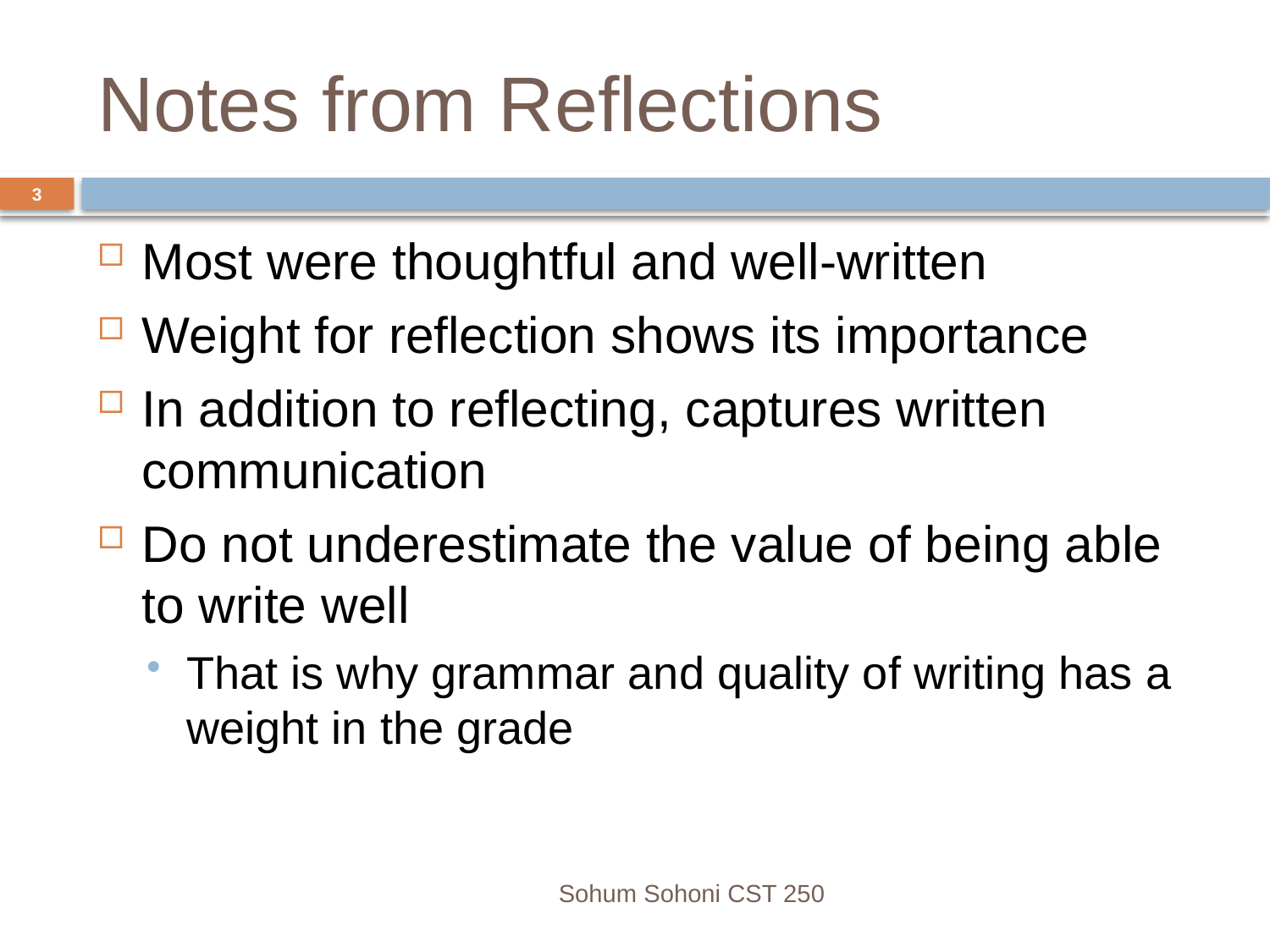

# Notes from Reflections
3
Most were thoughtful and well-written
Weight for reflection shows its importance
In addition to reflecting, captures written communication
Do not underestimate the value of being able to write well
That is why grammar and quality of writing has a weight in the grade
Sohum Sohoni CST 250